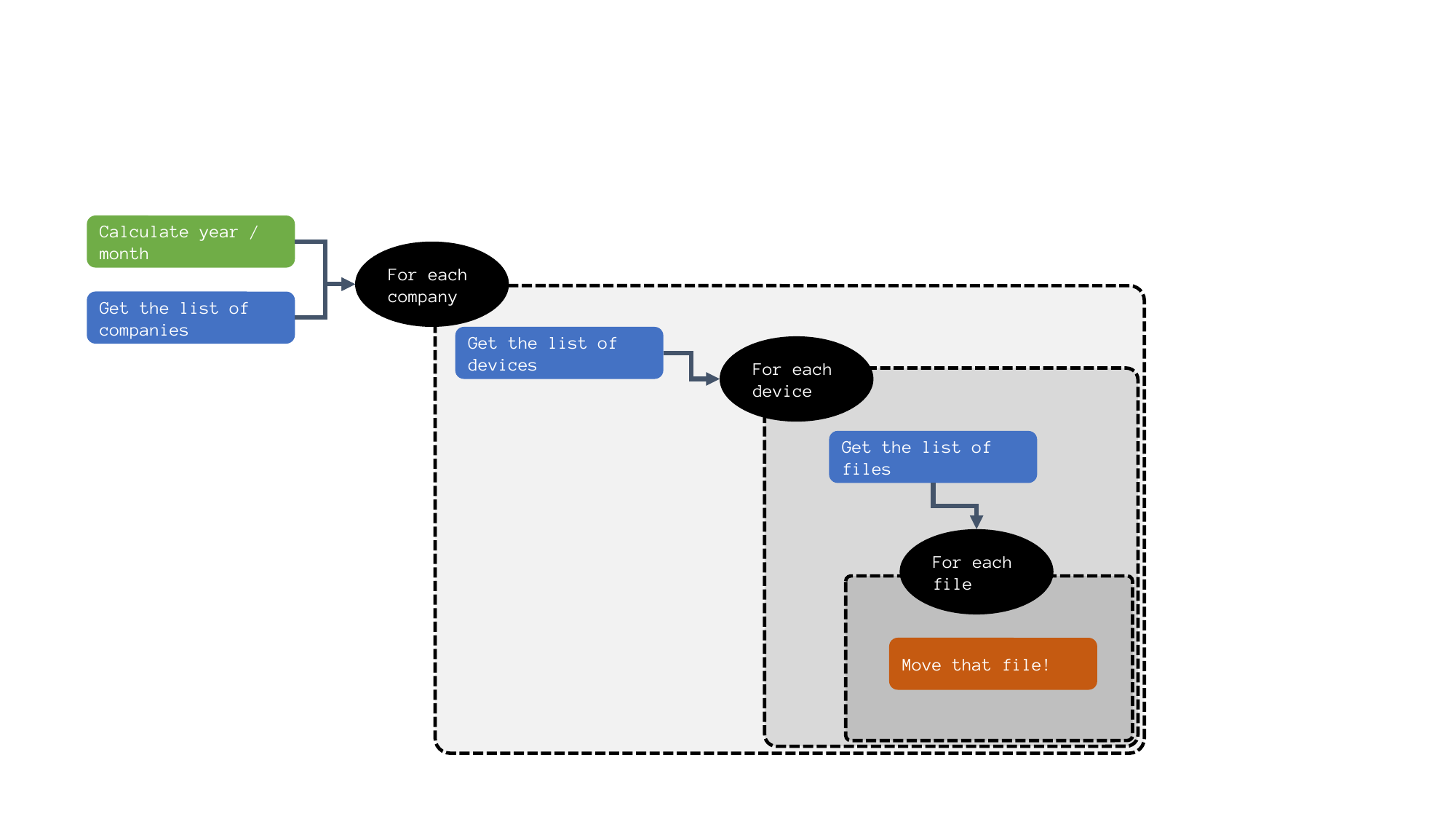

Calculate year / month
For each company

Get the list of companies
Get the list of devices
For each device

Get the list of files
For each file

Move that file!